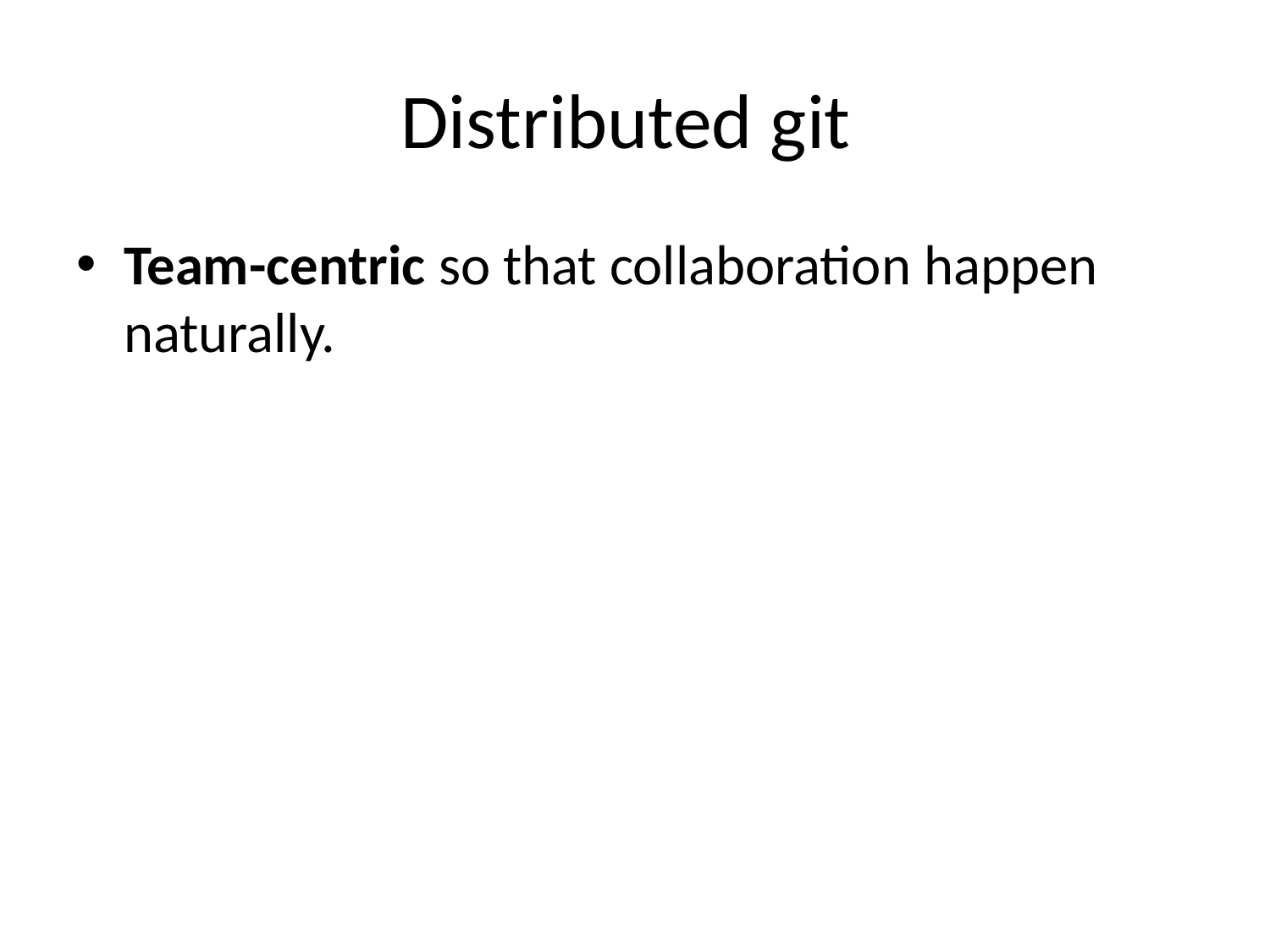

# Distributed git
Team-centric so that collaboration happen naturally.